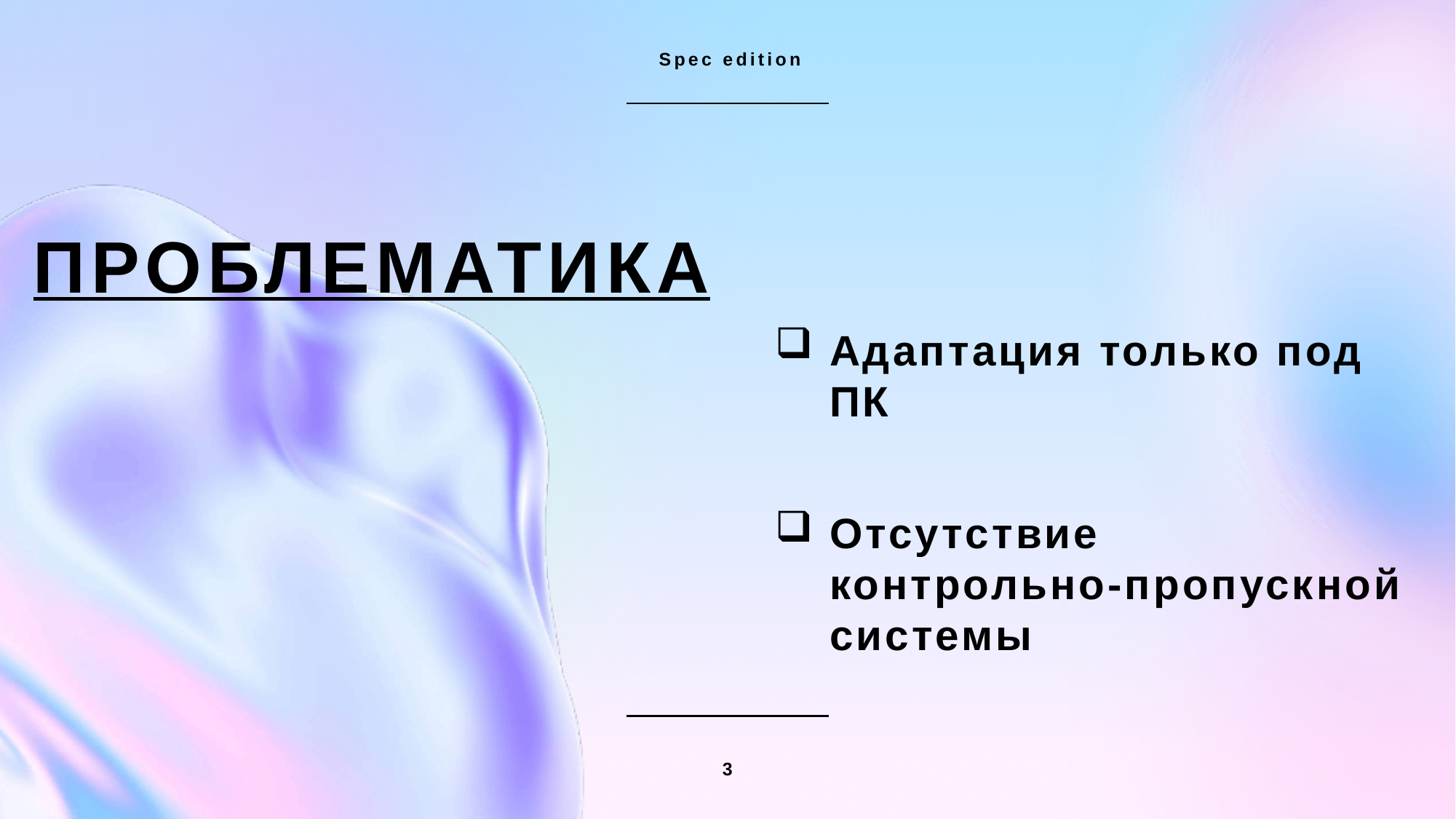

# проблематика
Spec edition
Адаптация только под ПК

Отсутствие контрольно-пропускной системы
3